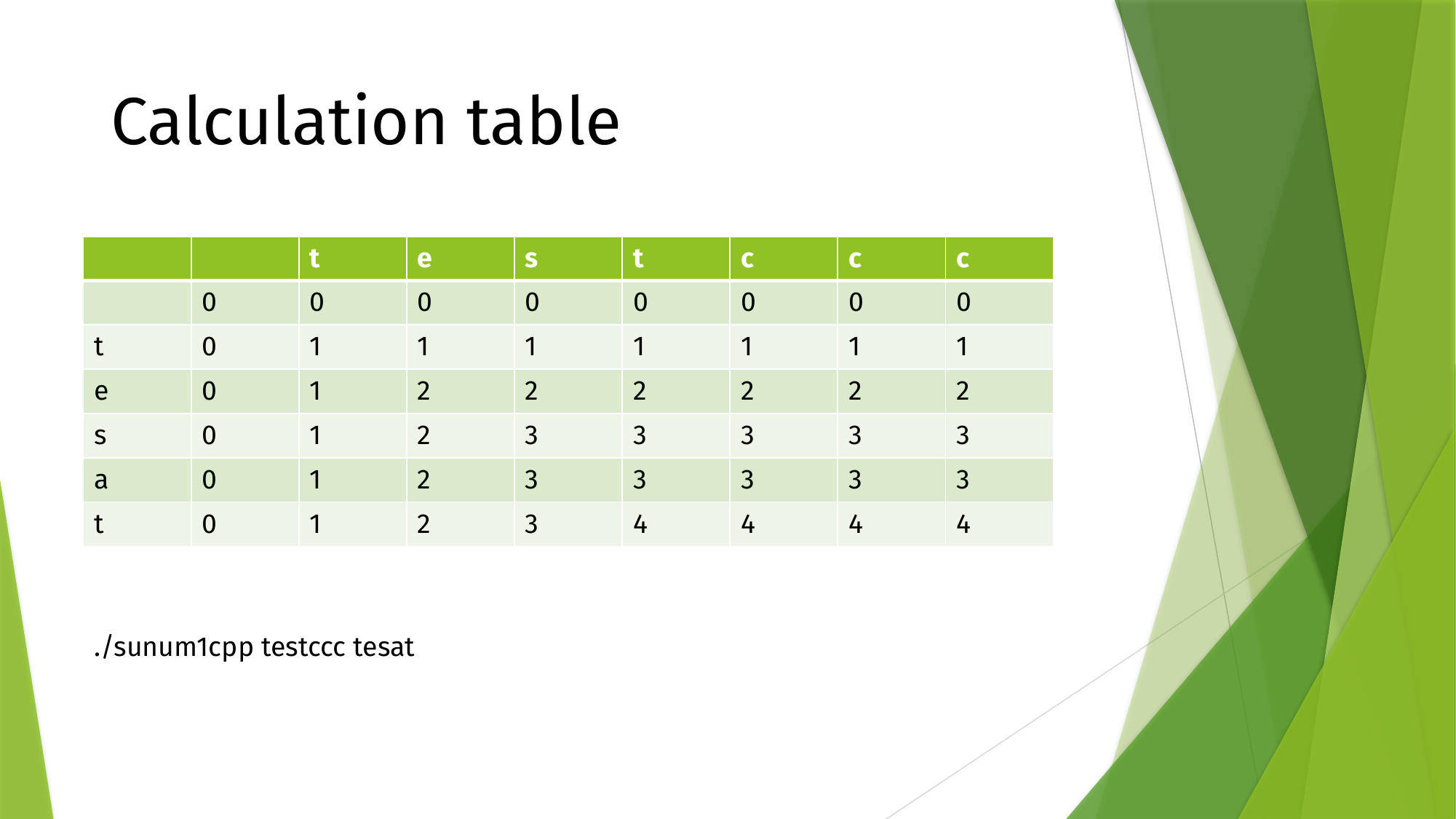

Calculation table
|  |  | t | e | s | t | c | c | c |
| --- | --- | --- | --- | --- | --- | --- | --- | --- |
|  | 0 | 0 | 0 | 0 | 0 | 0 | 0 | 0 |
| t | 0 | 1 | 1 | 1 | 1 | 1 | 1 | 1 |
| e | 0 | 1 | 2 | 2 | 2 | 2 | 2 | 2 |
| s | 0 | 1 | 2 | 3 | 3 | 3 | 3 | 3 |
| a | 0 | 1 | 2 | 3 | 3 | 3 | 3 | 3 |
| t | 0 | 1 | 2 | 3 | 4 | 4 | 4 | 4 |
./sunum1cpp testccc tesat